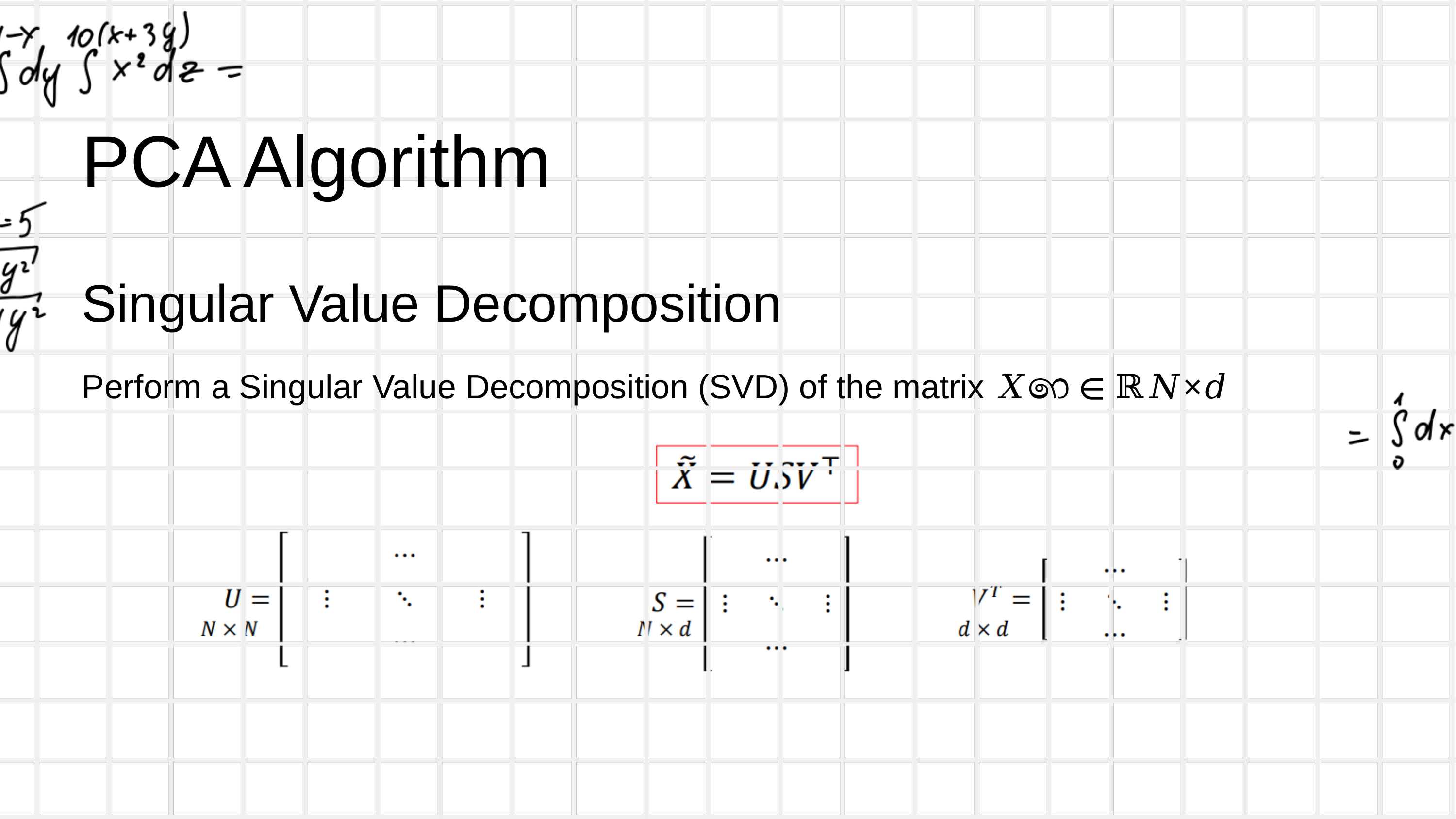

PCA Algorithm
Singular Value Decomposition
Perform a Singular Value Decomposition (SVD) of the matrix 𝑋෨ ∈ ℝ𝑁×𝑑